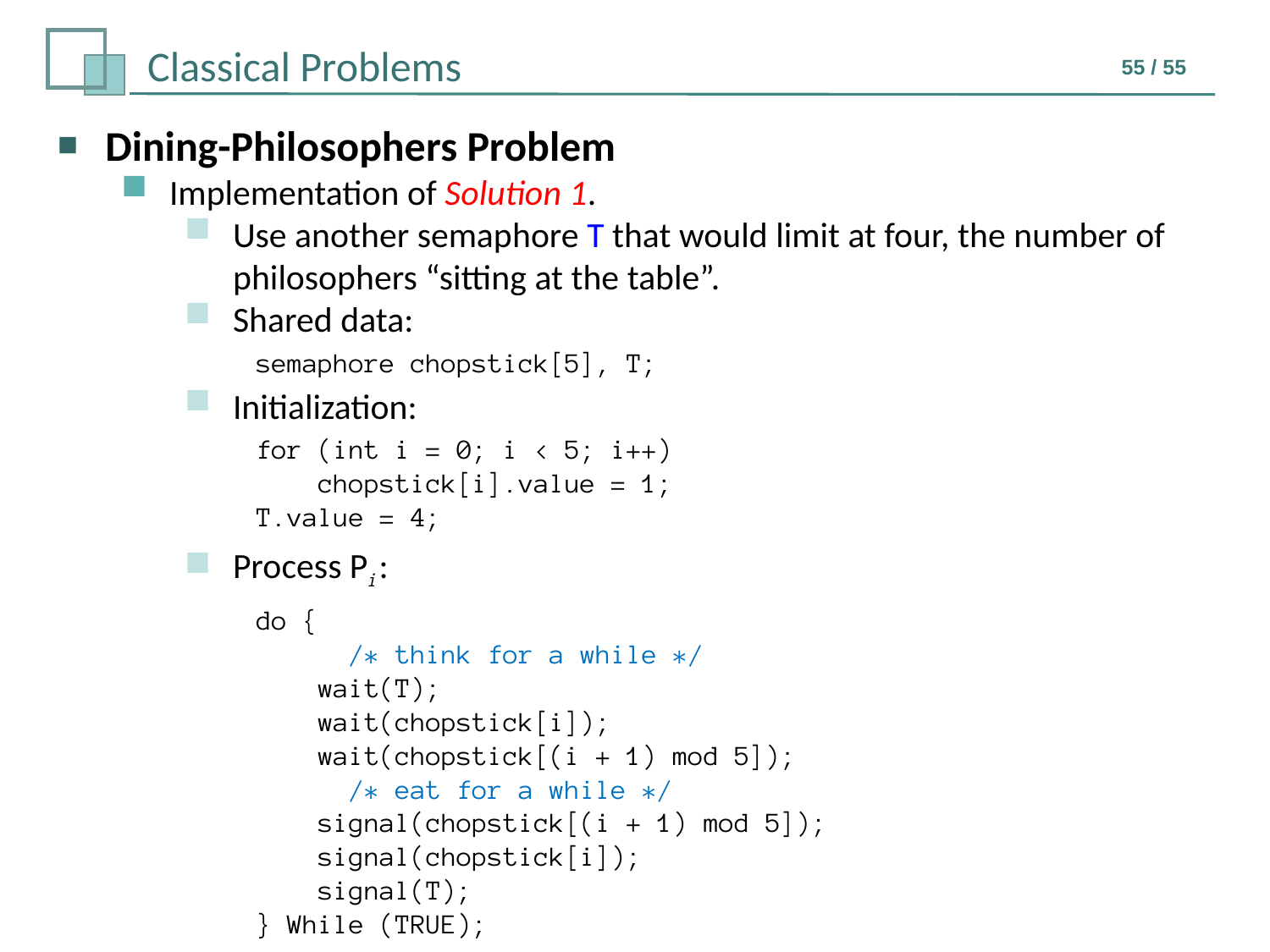

Dining-Philosophers Problem
Implementation of Solution 1.
Use another semaphore T that would limit at four, the number of philosophers “sitting at the table”.
Shared data:
semaphore chopstick[5], T;
Initialization:
for (int i = 0; i < 5; i++)
    chopstick[i].value = 1;
T.value = 4;
Process Pi:
do {
      /* think for a while */
    wait(T);
    wait(chopstick[i]);
    wait(chopstick[(i + 1) mod 5]);
      /* eat for a while */
    signal(chopstick[(i + 1) mod 5]);
    signal(chopstick[i]);
    signal(T);
} While (TRUE);